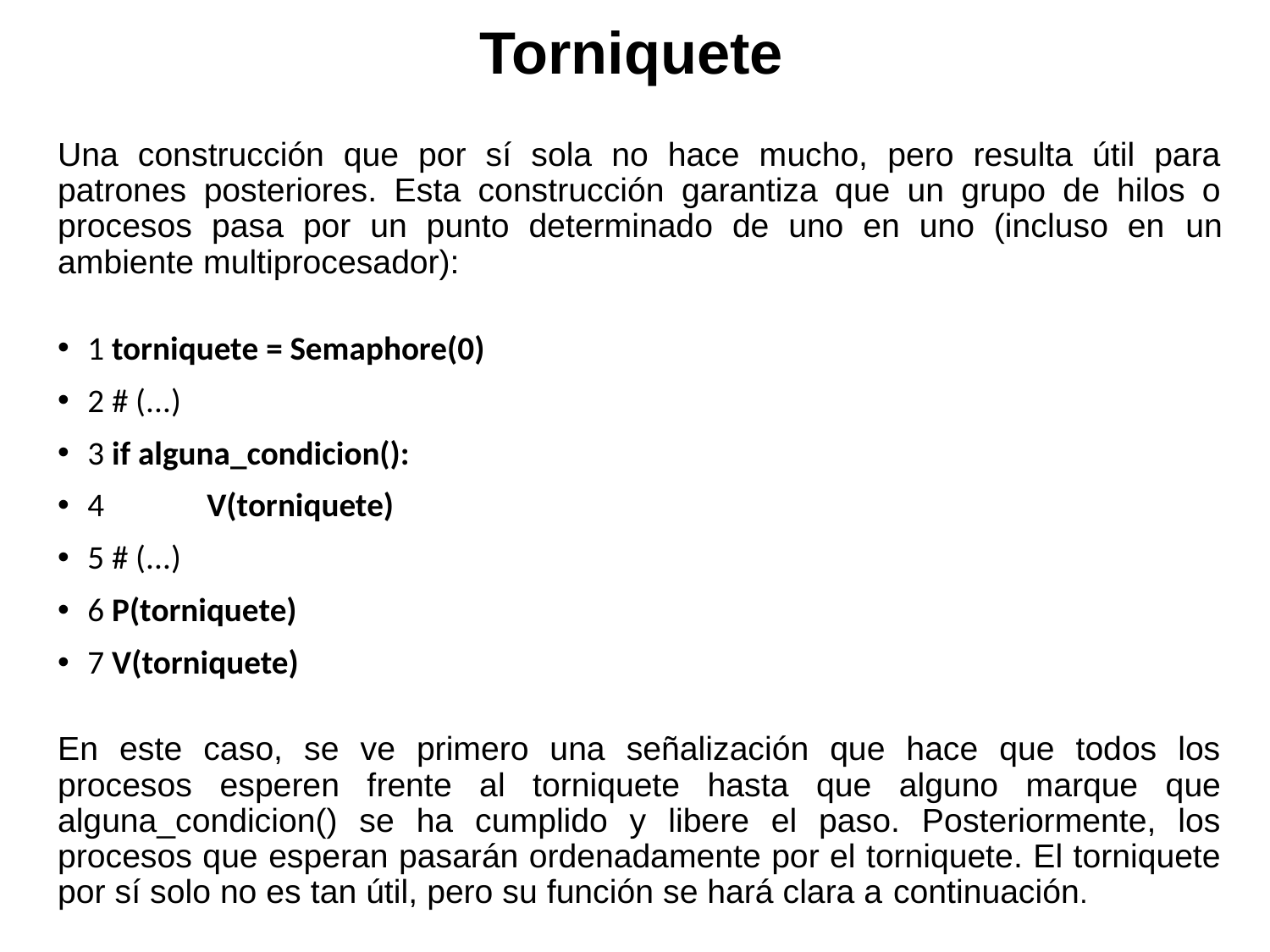

Torniquete

Una construcción que por sí sola no hace mucho, pero resulta útil para patrones posteriores. Esta construcción garantiza que un grupo de hilos o procesos pasa por un punto determinado de uno en uno (incluso en un ambiente multiprocesador):

1 torniquete = Semaphore(0)
2 # (...)
3 if alguna_condicion():
4 	V(torniquete)
5 # (...)
6 P(torniquete)
7 V(torniquete)

En este caso, se ve primero una señalización que hace que todos los procesos esperen frente al torniquete hasta que alguno marque que alguna_condicion() se ha cumplido y libere el paso. Posteriormente, los procesos que esperan pasarán ordenadamente por el torniquete. El torniquete por sí solo no es tan útil, pero su función se hará clara a continuación.